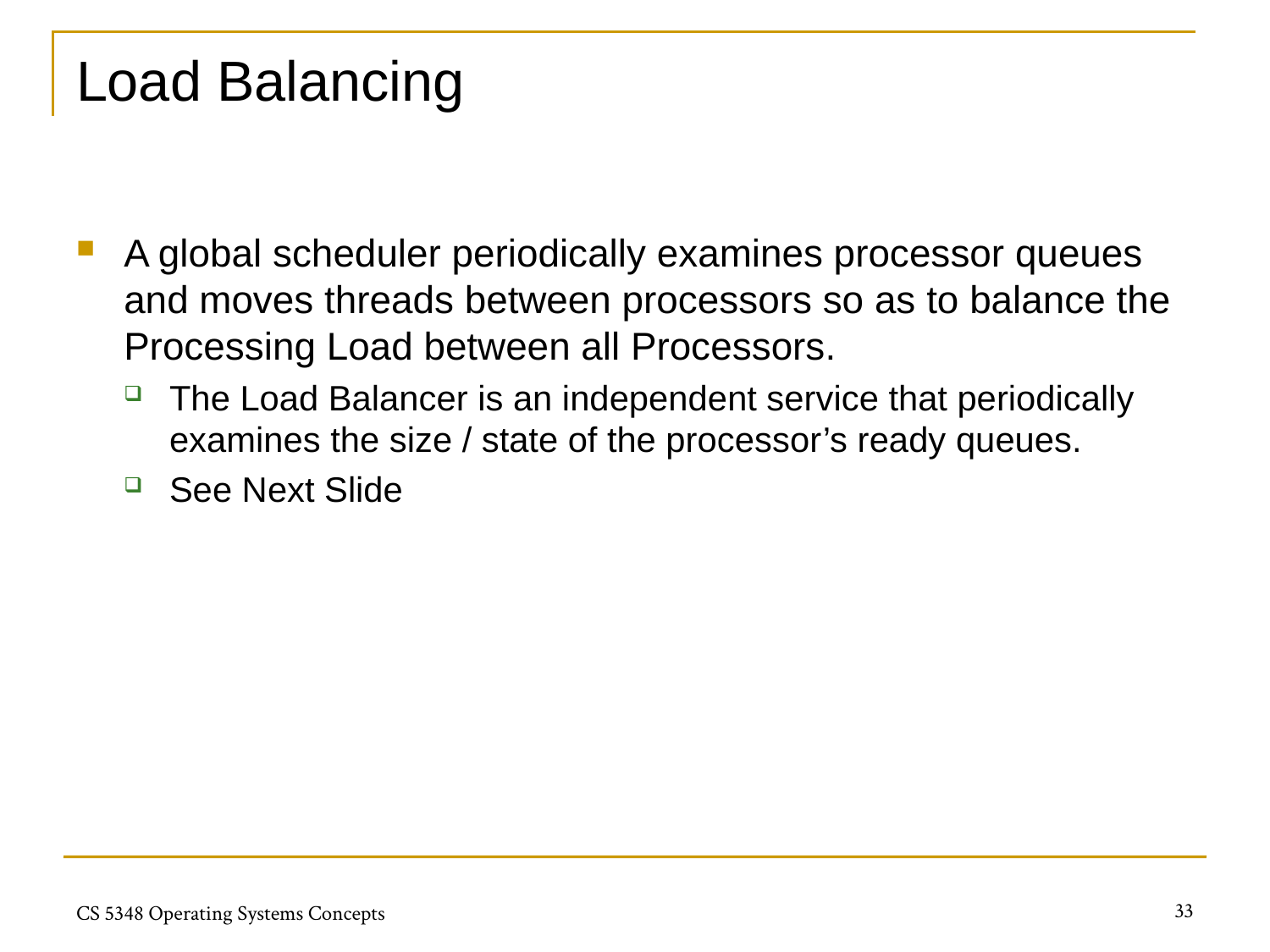

# Load Balancing
A global scheduler periodically examines processor queues and moves threads between processors so as to balance the Processing Load between all Processors.
The Load Balancer is an independent service that periodically examines the size / state of the processor’s ready queues.
See Next Slide
33
CS 5348 Operating Systems Concepts